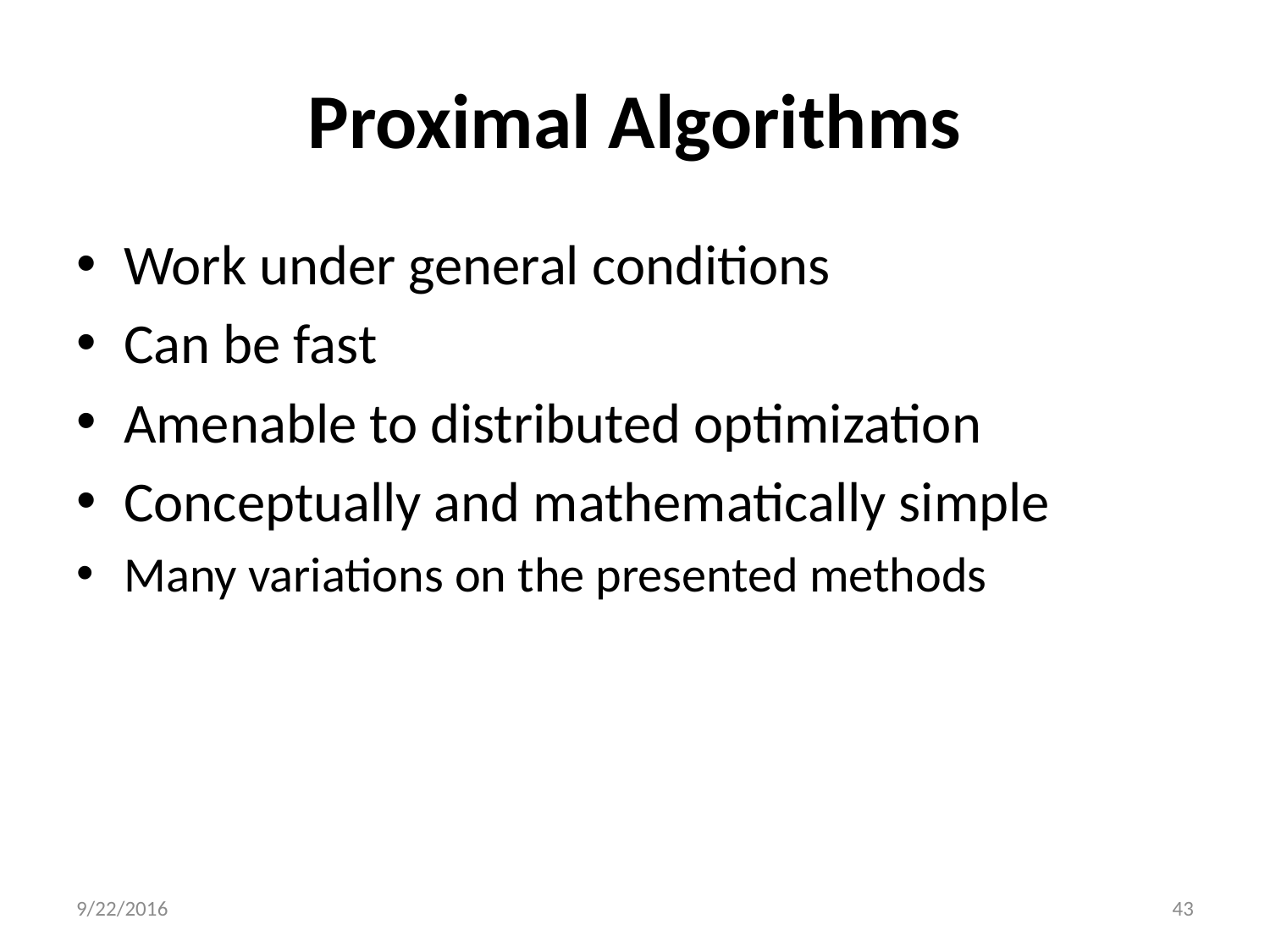

# Proximal Algorithms
Work under general conditions
Can be fast
Amenable to distributed optimization
Conceptually and mathematically simple
Many variations on the presented methods

9/22/2016
43